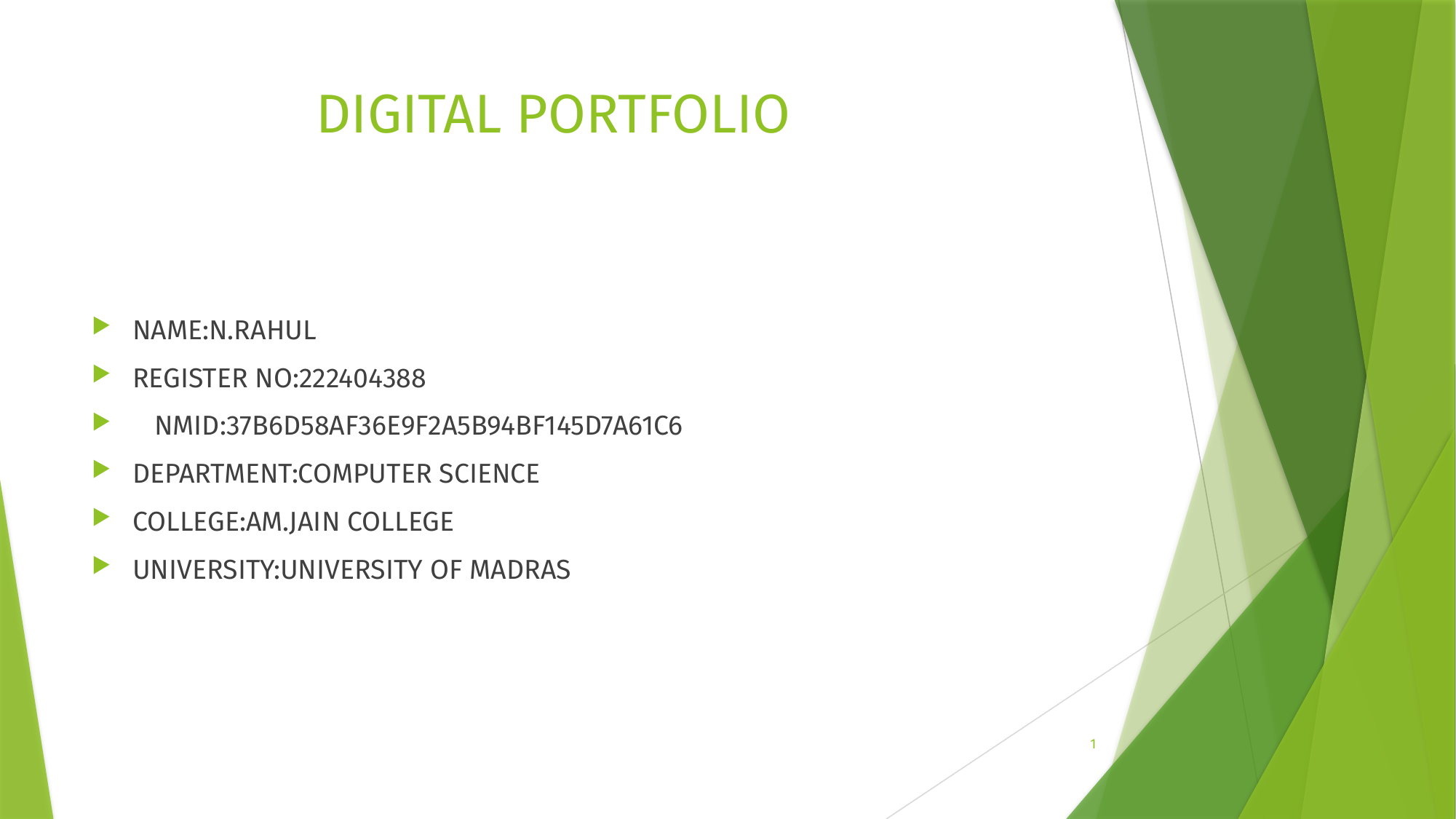

# DIGITAL PORTFOLIO
NAME:N.RAHUL
REGISTER NO:222404388
   NMID:37B6D58AF36E9F2A5B94BF145D7A61C6
DEPARTMENT:COMPUTER SCIENCE
COLLEGE:AM.JAIN COLLEGE
UNIVERSITY:UNIVERSITY OF MADRAS

1